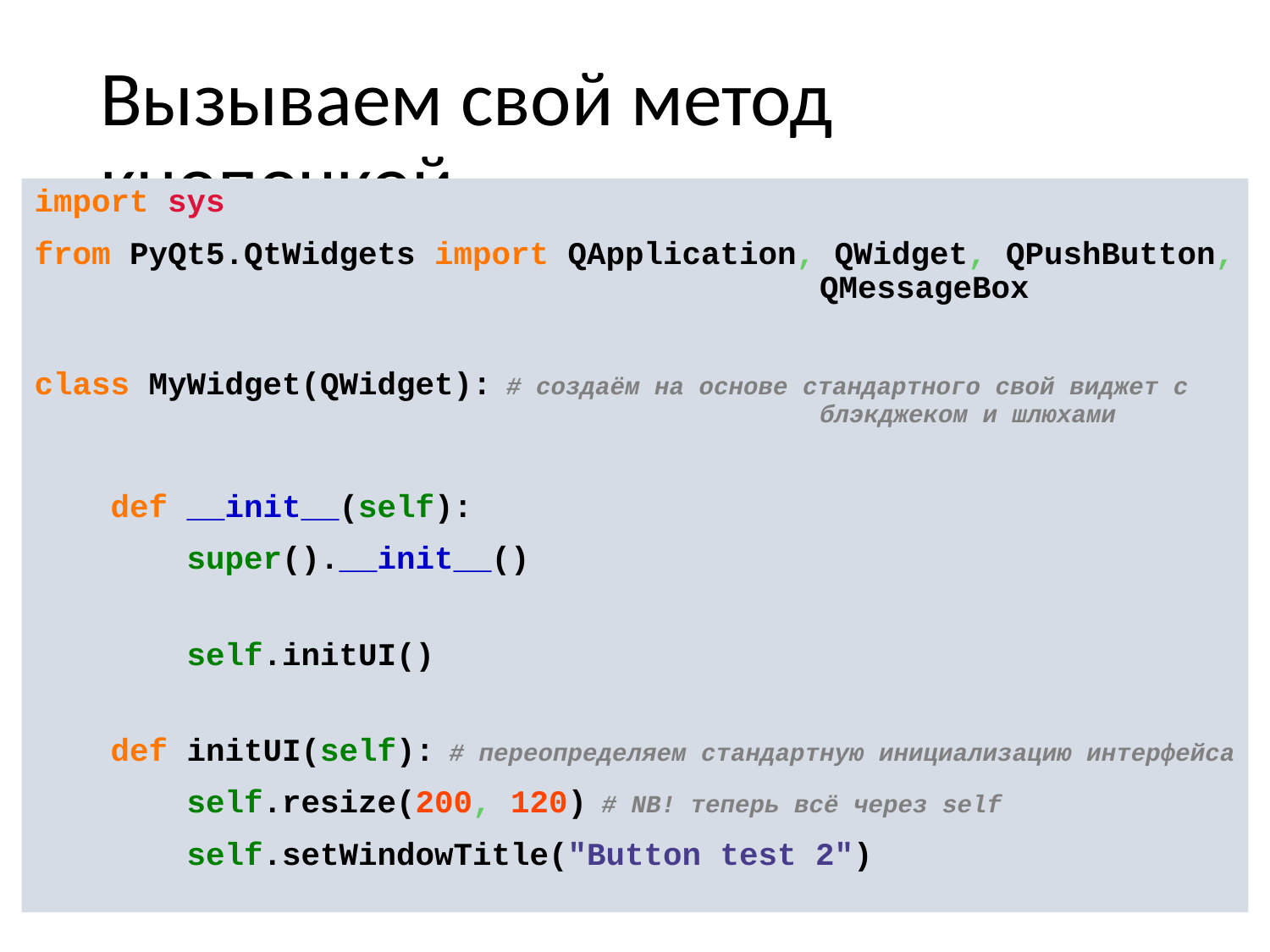

# Вызываем свой метод кнопочкой
import sys
from PyQt5.QtWidgets import QApplication, QWidget, QPushButton, QMessageBox

class MyWidget(QWidget): # создаём на основе стандартного свой виджет с блэкджеком и шлюхами

    def __init__(self):
        super().__init__()

        self.initUI()

    def initUI(self): # переопределяем стандартную инициализацию интерфейса
        self.resize(200, 120) # NB! теперь всё через self
        self.setWindowTitle("Button test 2")